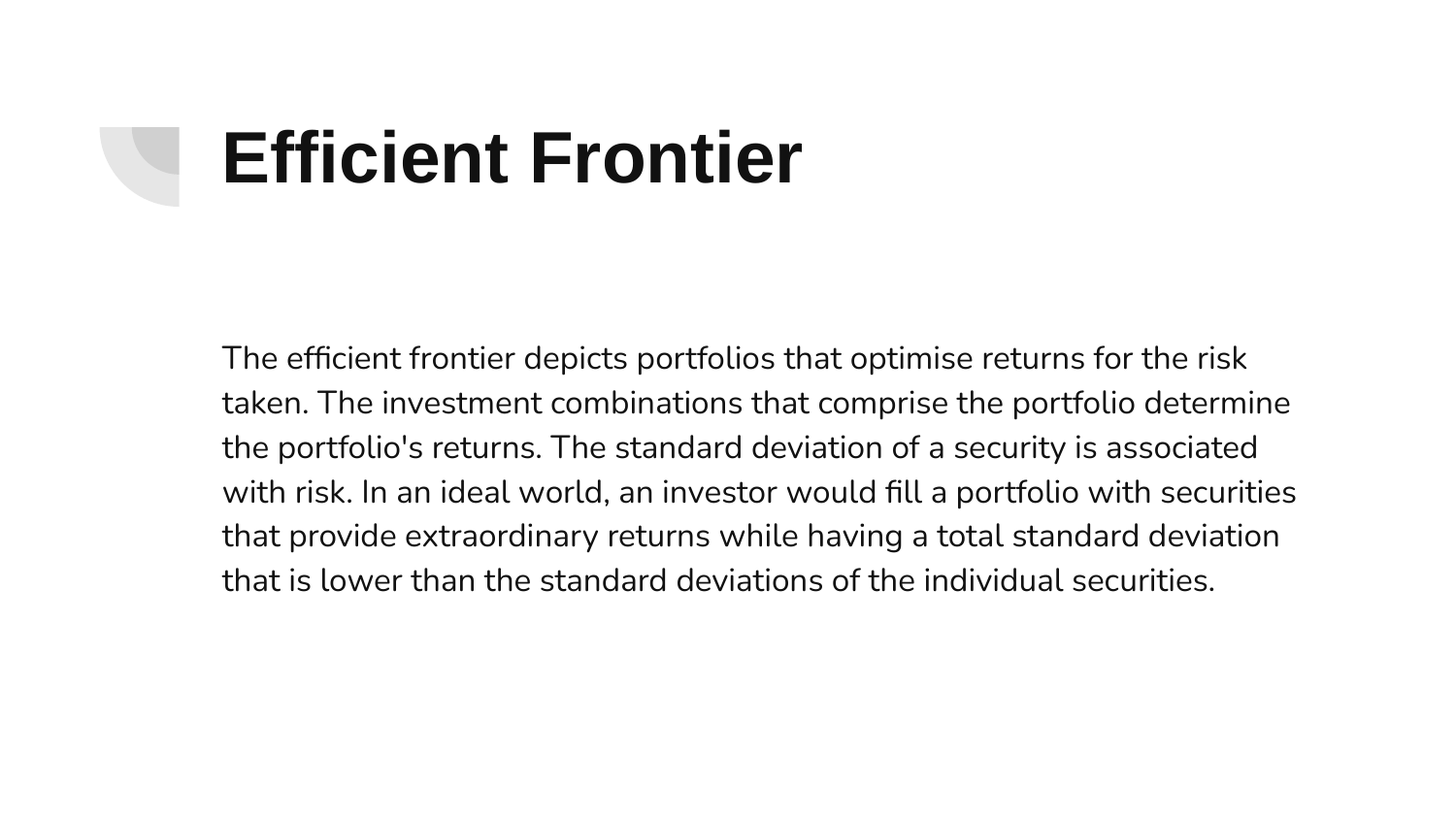

# Efficient Frontier

The efficient frontier depicts portfolios that optimise returns for the risk taken. The investment combinations that comprise the portfolio determine the portfolio's returns. The standard deviation of a security is associated with risk. In an ideal world, an investor would fill a portfolio with securities that provide extraordinary returns while having a total standard deviation that is lower than the standard deviations of the individual securities.